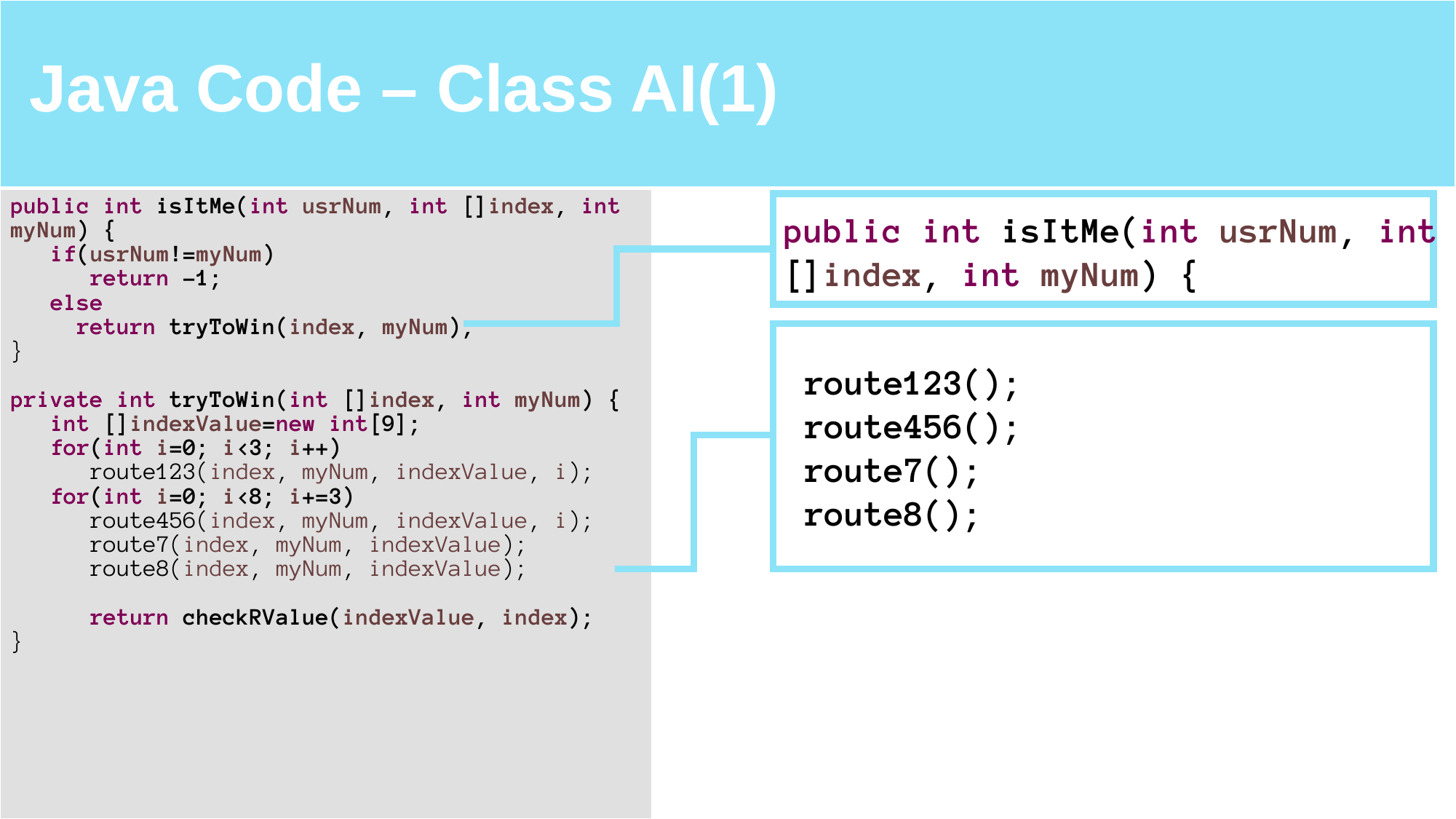

| Java Code – Class AI(1) |  |
| --- | --- |
| public int isItMe(int usrNum, int []index, int myNum) { if(usrNum!=myNum) return -1; else return tryToWin(index, myNum); } private int tryToWin(int []index, int myNum) { int []indexValue=new int[9]; for(int i=0; i<3; i++) route123(index, myNum, indexValue, i); for(int i=0; i<8; i+=3) route456(index, myNum, indexValue, i); route7(index, myNum, indexValue); route8(index, myNum, indexValue); return checkRValue(indexValue, index); } |  |

public int isItMe(int usrNum, int []index, int myNum) {

route123();
route456();
route7();
route8();